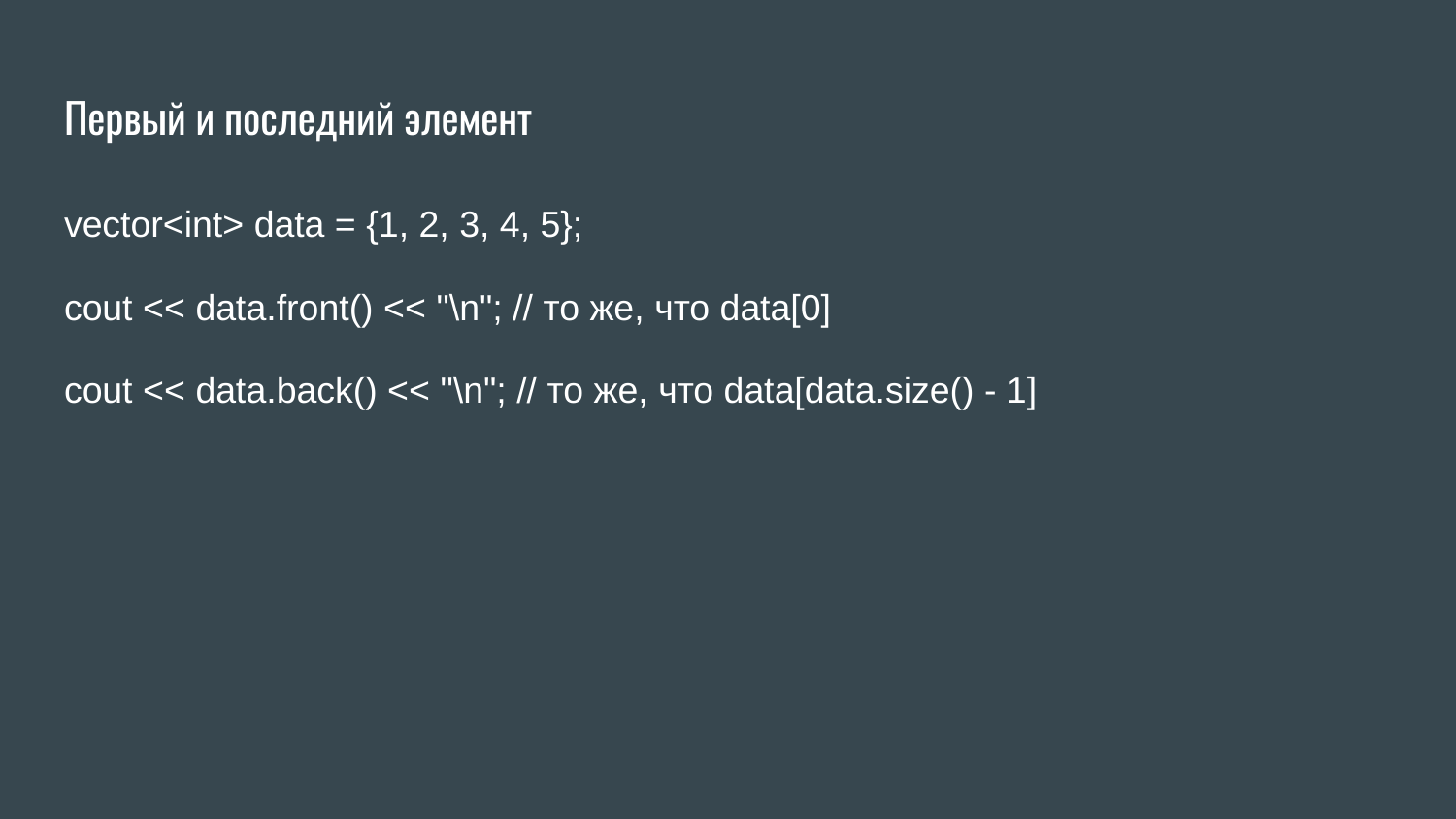

# Первый и последний элемент
vector<int> data = {1, 2, 3, 4, 5};
cout << data.front() << "\n"; // то же, что data[0]
cout << data.back() << "\n"; // то же, что data[data.size() - 1]